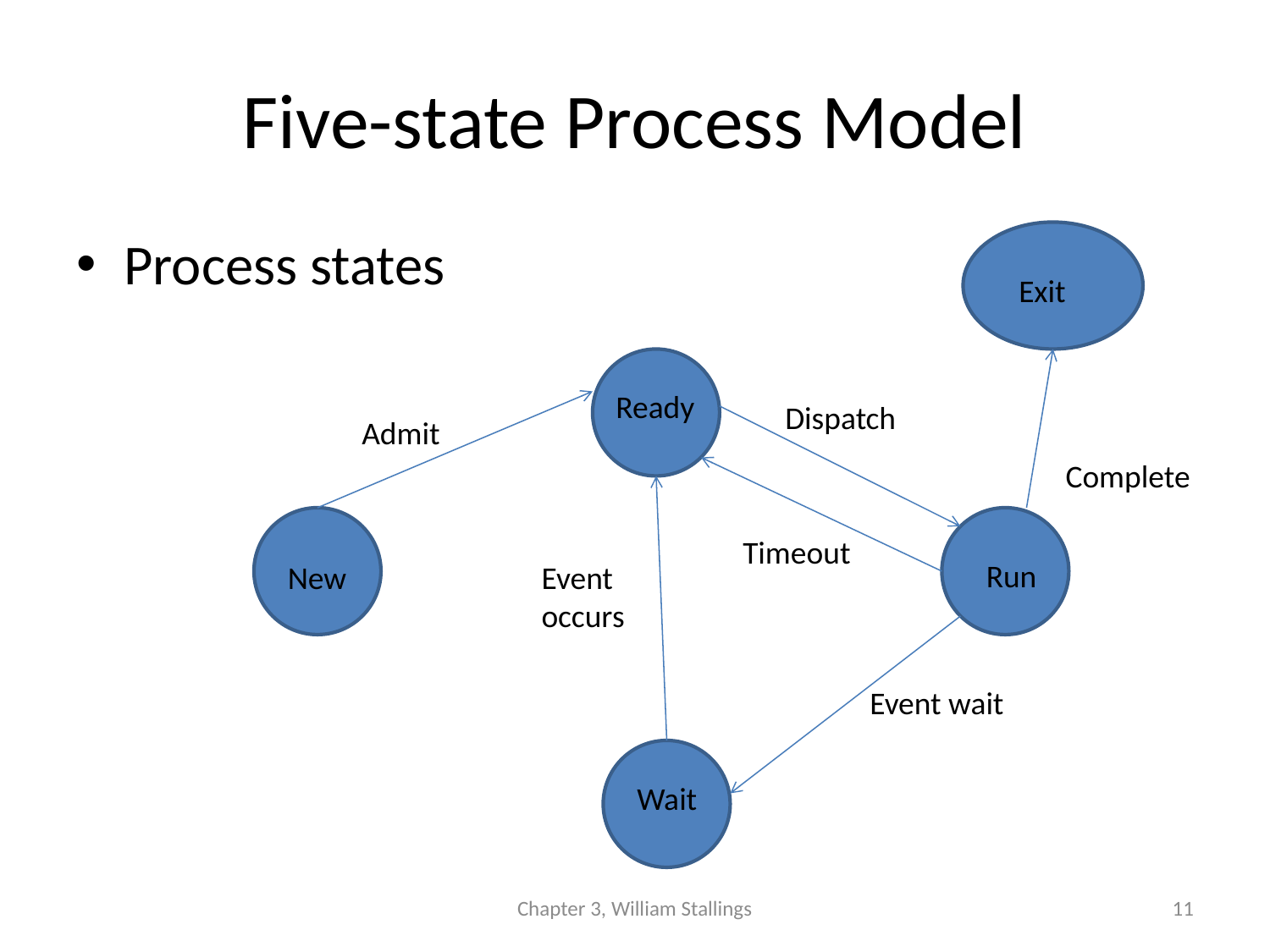

# Five-state Process Model
Process states

      Exit

Ready
Dispatch
Admit
Complete

Timeout
Run
New
Event occurs
Event wait

Wait
Chapter 3, William Stallings
11